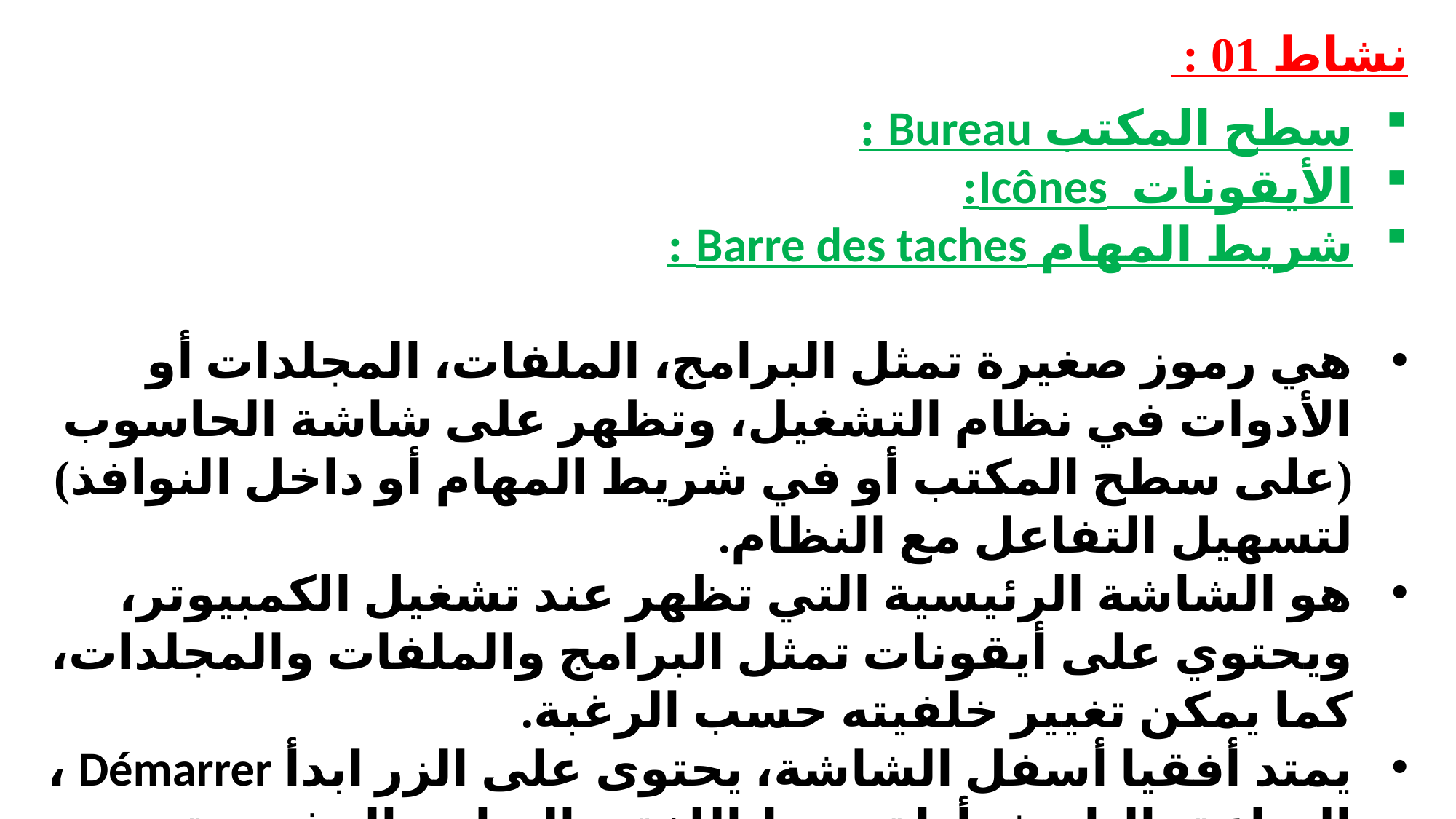

نشاط 01 :
سطح المكتب Bureau :
الأيقونات  Icônes:
شريط المهام Barre des taches :

هي رموز صغيرة تمثل البرامج، الملفات، المجلدات أو الأدوات في نظام التشغيل، وتظهر على شاشة الحاسوب (على سطح المكتب أو في شريط المهام أو داخل النوافذ) لتسهيل التفاعل مع النظام.
هو الشاشة الرئيسية التي تظهر عند تشغيل الكمبيوتر، ويحتوي على أيقونات تمثل البرامج والملفات والمجلدات، كما يمكن تغيير خلفيته حسب الرغبة.
يمتد أفقيا أسفل الشاشة، يحتوى على الزر ابدأ Démarrer ، الساعة، التاريخ، أداة ضبط اللغة و البرامج المفتوحة.